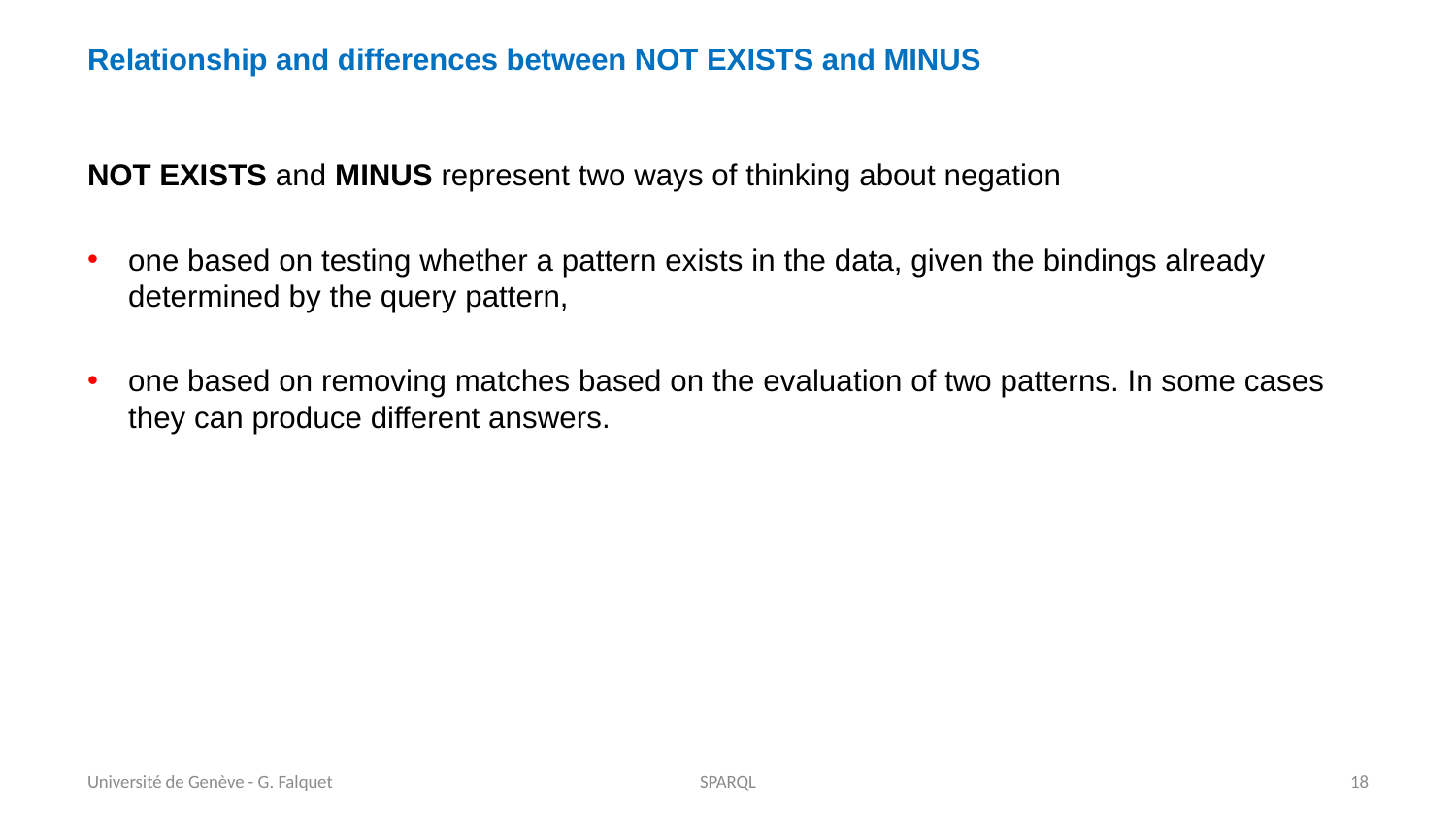

# Relationship and differences between NOT EXISTS and MINUS
NOT EXISTS and MINUS represent two ways of thinking about negation

one based on testing whether a pattern exists in the data, given the bindings already determined by the query pattern,

one based on removing matches based on the evaluation of two patterns. In some cases they can produce different answers.

Université de Genève - G. Falquet
SPARQL
18